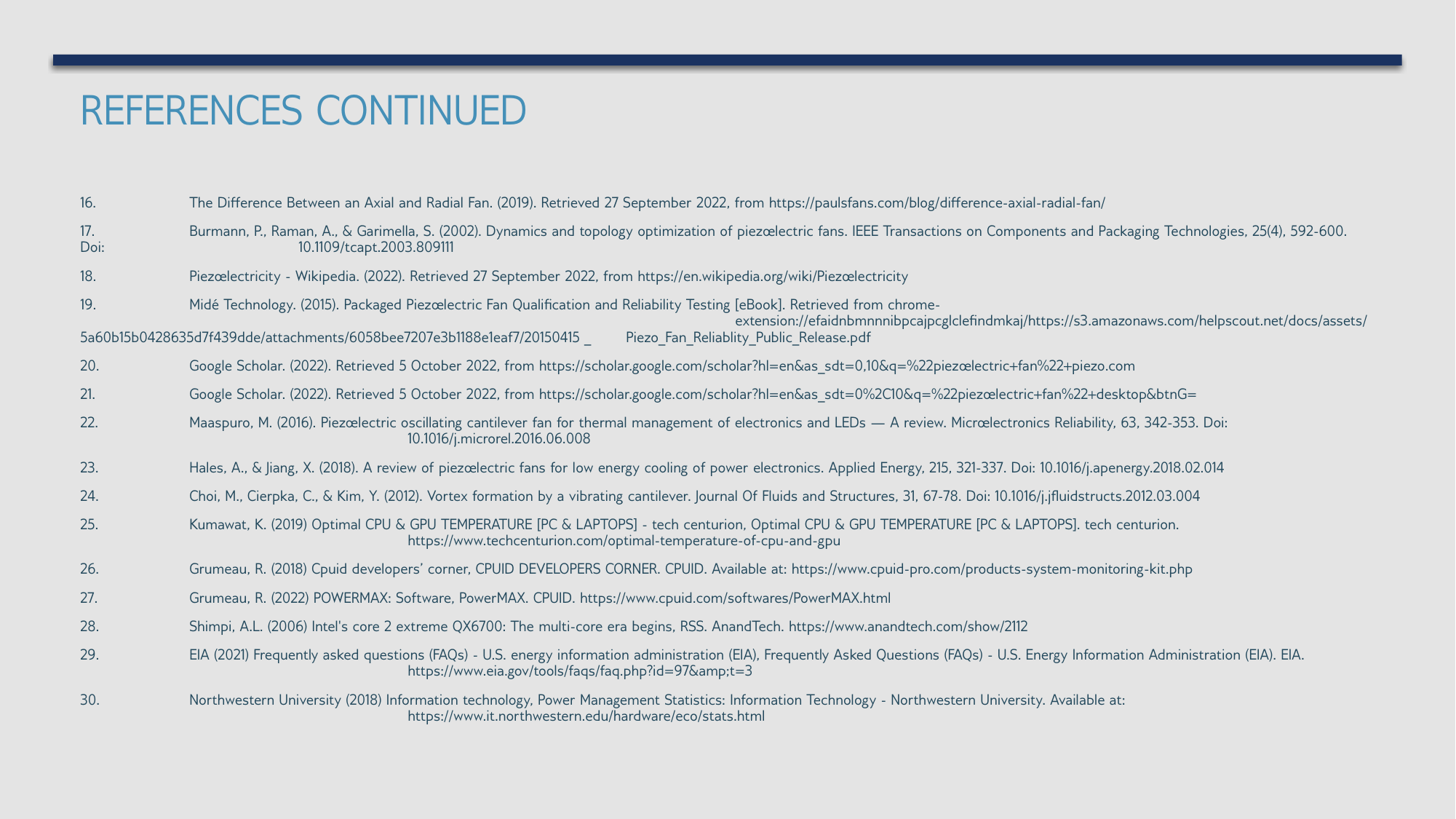

# References Continued
16.	The Difference Between an Axial and Radial Fan. (2019). Retrieved 27 September 2022, from https://paulsfans.com/blog/difference-axial-radial-fan/
17.	Burmann, P., Raman, A., & Garimella, S. (2002). Dynamics and topology optimization of piezoelectric fans. IEEE Transactions on Components and Packaging Technologies, 25(4), 592-600. Doi: 		10.1109/tcapt.2003.809111
18.	Piezoelectricity - Wikipedia. (2022). Retrieved 27 September 2022, from https://en.wikipedia.org/wiki/Piezoelectricity
19.	Midé Technology. (2015). Packaged Piezoelectric Fan Qualification and Reliability Testing [eBook]. Retrieved from chrome-						 			             	extension://efaidnbmnnnibpcajpcglclefindmkaj/https://s3.amazonaws.com/helpscout.net/docs/assets/5a60b15b0428635d7f439dde/attachments/6058bee7207e3b1188e1eaf7/20150415 _ 	Piezo_Fan_Reliablity_Public_Release.pdf
20.	Google Scholar. (2022). Retrieved 5 October 2022, from https://scholar.google.com/scholar?hl=en&as_sdt=0,10&q=%22piezoelectric+fan%22+piezo.com
21.	Google Scholar. (2022). Retrieved 5 October 2022, from https://scholar.google.com/scholar?hl=en&as_sdt=0%2C10&q=%22piezoelectric+fan%22+desktop&btnG=
22.	Maaspuro, M. (2016). Piezoelectric oscillating cantilever fan for thermal management of electronics and LEDs — A review. Microelectronics Reliability, 63, 342-353. Doi: 			                 	10.1016/j.microrel.2016.06.008
23.	Hales, A., & Jiang, X. (2018). A review of piezoelectric fans for low energy cooling of power electronics. Applied Energy, 215, 321-337. Doi: 10.1016/j.apenergy.2018.02.014
24.	Choi, M., Cierpka, C., & Kim, Y. (2012). Vortex formation by a vibrating cantilever. Journal Of Fluids and Structures, 31, 67-78. Doi: 10.1016/j.jfluidstructs.2012.03.004
25.	Kumawat, K. (2019) Optimal CPU & GPU TEMPERATURE [PC & LAPTOPS] - tech centurion, Optimal CPU & GPU TEMPERATURE [PC & LAPTOPS]. tech centurion.      				https://www.techcenturion.com/optimal-temperature-of-cpu-and-gpu
26.	Grumeau, R. (2018) Cpuid developers’ corner, CPUID DEVELOPERS CORNER. CPUID. Available at: https://www.cpuid-pro.com/products-system-monitoring-kit.php
27.	Grumeau, R. (2022) POWERMAX: Software, PowerMAX. CPUID. https://www.cpuid.com/softwares/PowerMAX.html
28.	Shimpi, A.L. (2006) Intel's core 2 extreme QX6700: The multi-core era begins, RSS. AnandTech. https://www.anandtech.com/show/2112
29.	EIA (2021) Frequently asked questions (FAQs) - U.S. energy information administration (EIA), Frequently Asked Questions (FAQs) - U.S. Energy Information Administration (EIA). EIA. 			https://www.eia.gov/tools/faqs/faq.php?id=97&amp;t=3
30.	Northwestern University (2018) Information technology, Power Management Statistics: Information Technology - Northwestern University. Available at:                    			                       	https://www.it.northwestern.edu/hardware/eco/stats.html